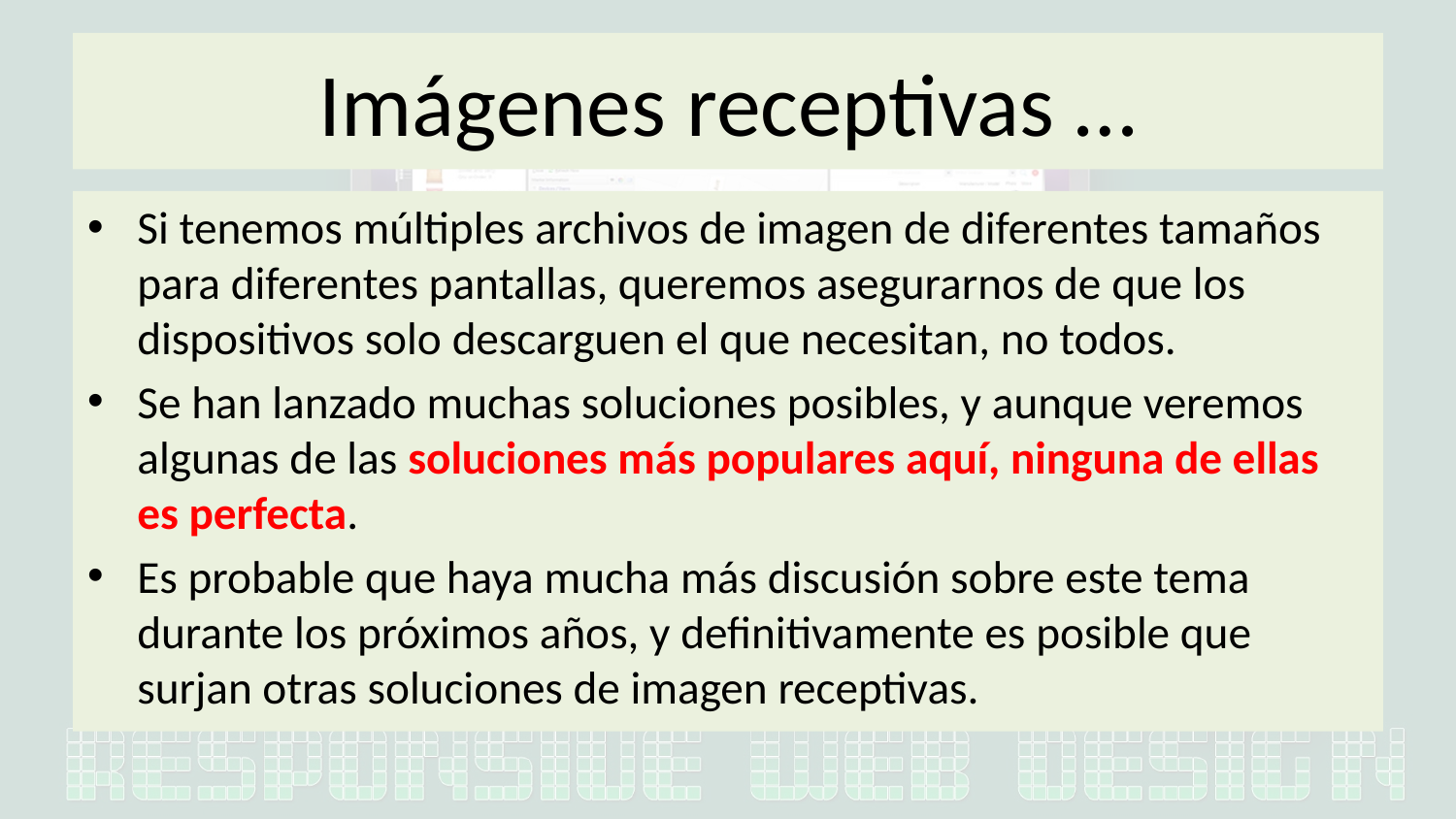

# Imágenes receptivas …
Si tenemos múltiples archivos de imagen de diferentes tamaños para diferentes pantallas, queremos asegurarnos de que los dispositivos solo descarguen el que necesitan, no todos.
Se han lanzado muchas soluciones posibles, y aunque veremos algunas de las soluciones más populares aquí, ninguna de ellas es perfecta.
Es probable que haya mucha más discusión sobre este tema durante los próximos años, y definitivamente es posible que surjan otras soluciones de imagen receptivas.